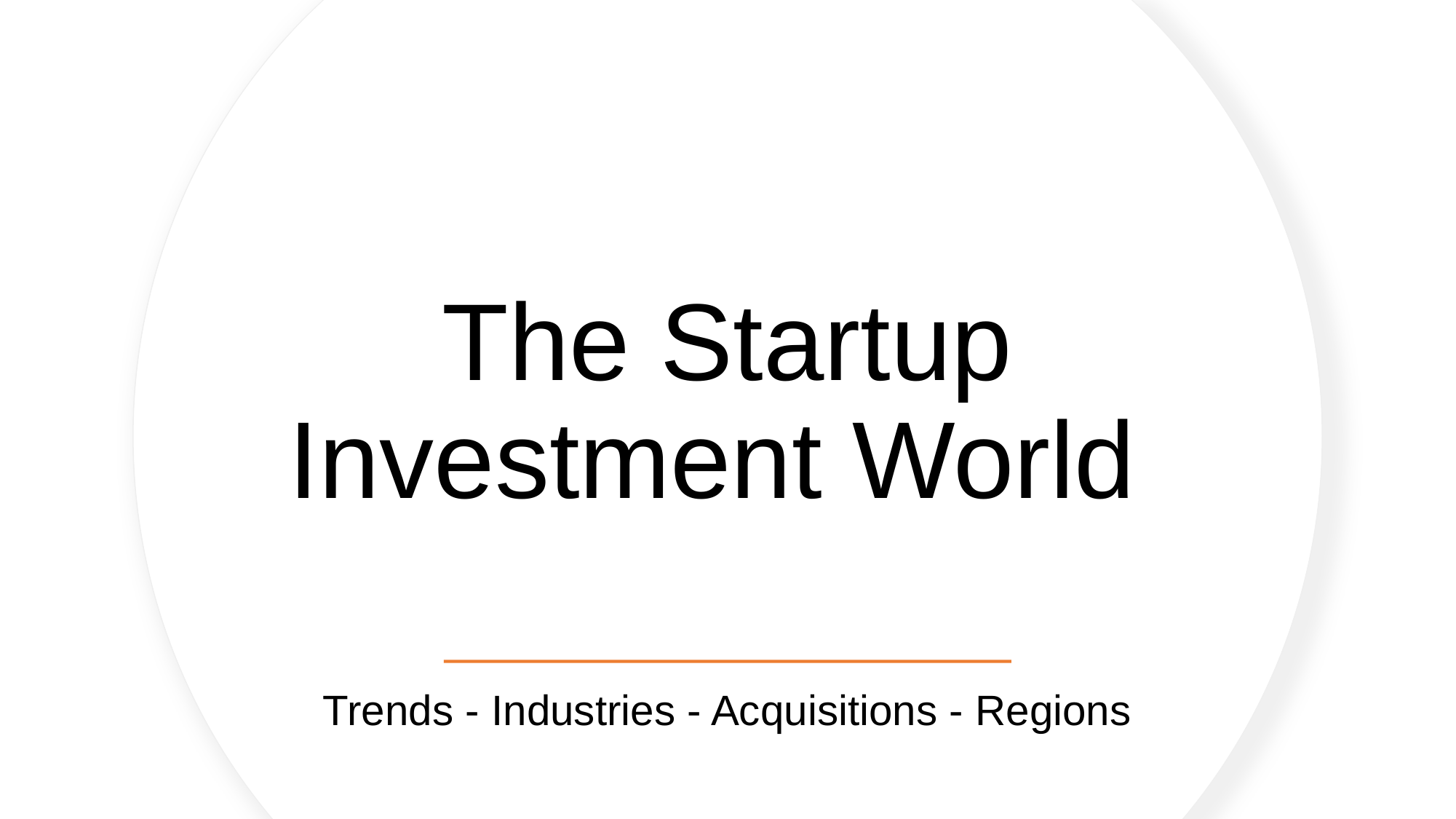

# The Startup Investment World

Trends - Industries - Acquisitions - Regions